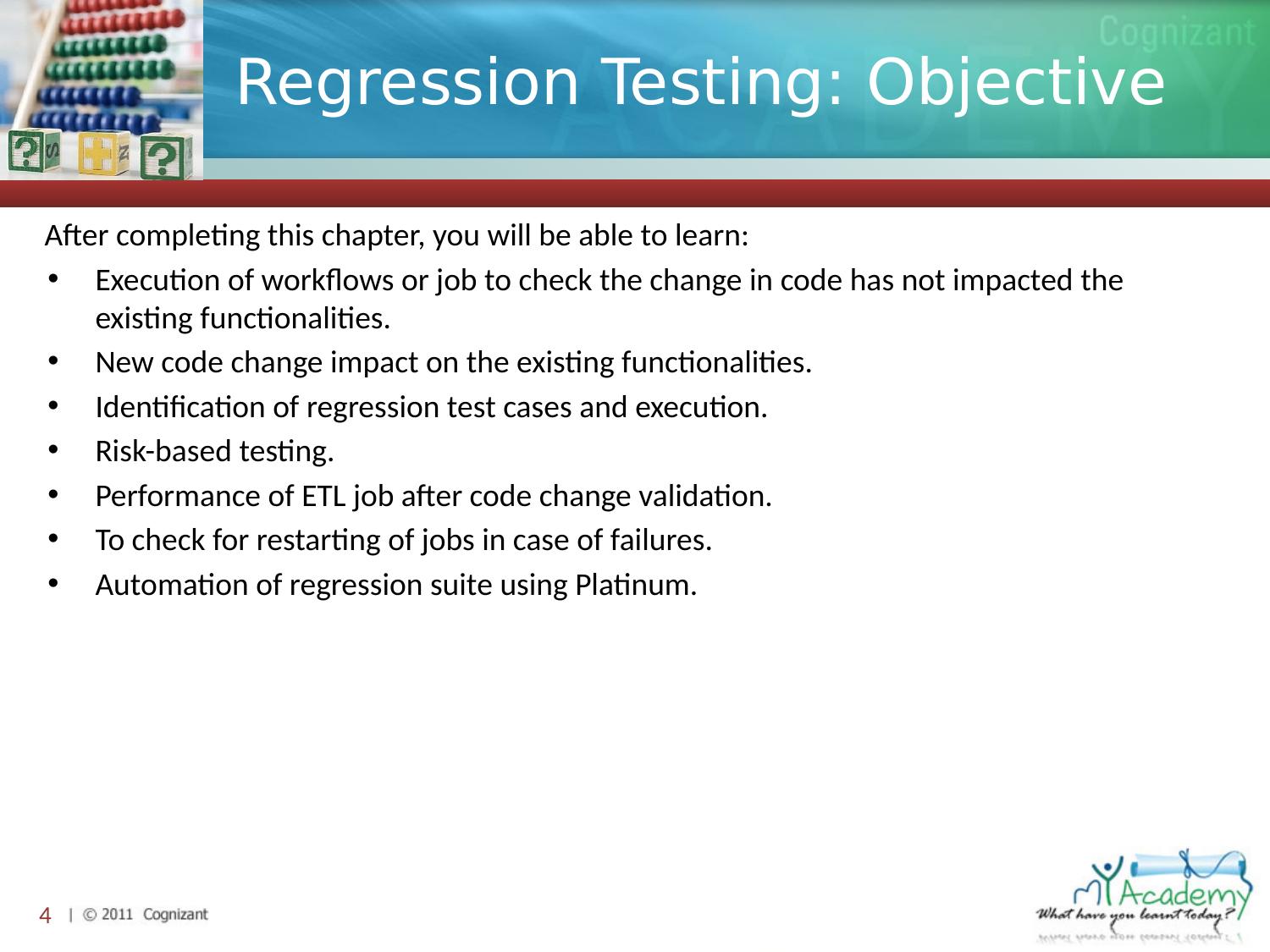

# Regression Testing: Objective
After completing this chapter, you will be able to learn:
Execution of workflows or job to check the change in code has not impacted the existing functionalities.
New code change impact on the existing functionalities.
Identification of regression test cases and execution.
Risk-based testing.
Performance of ETL job after code change validation.
To check for restarting of jobs in case of failures.
Automation of regression suite using Platinum.
4